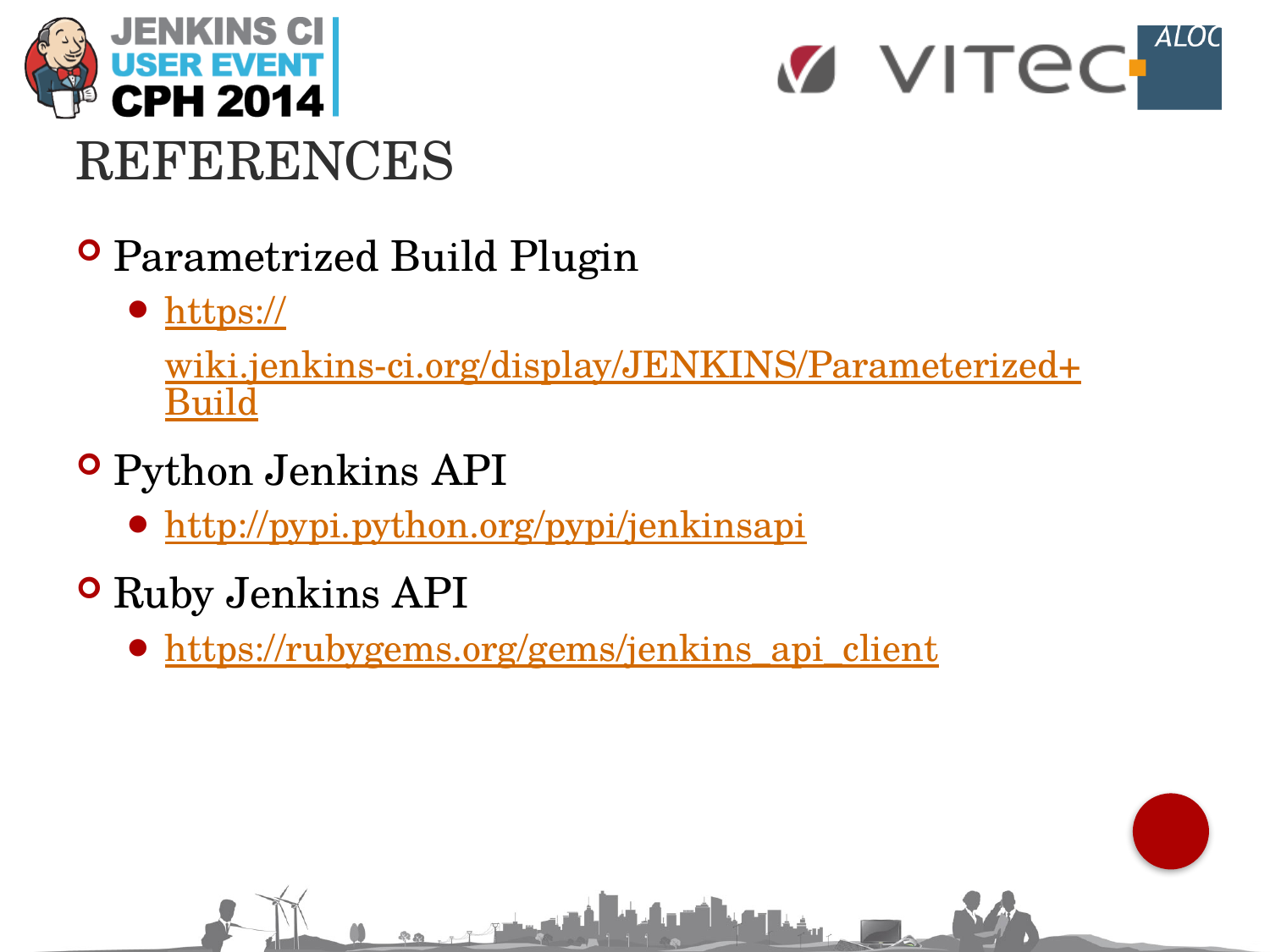

# References
Parametrized Build Plugin
https://wiki.jenkins-ci.org/display/JENKINS/Parameterized+Build
Python Jenkins API
http://pypi.python.org/pypi/jenkinsapi
Ruby Jenkins API
https://rubygems.org/gems/jenkins_api_client